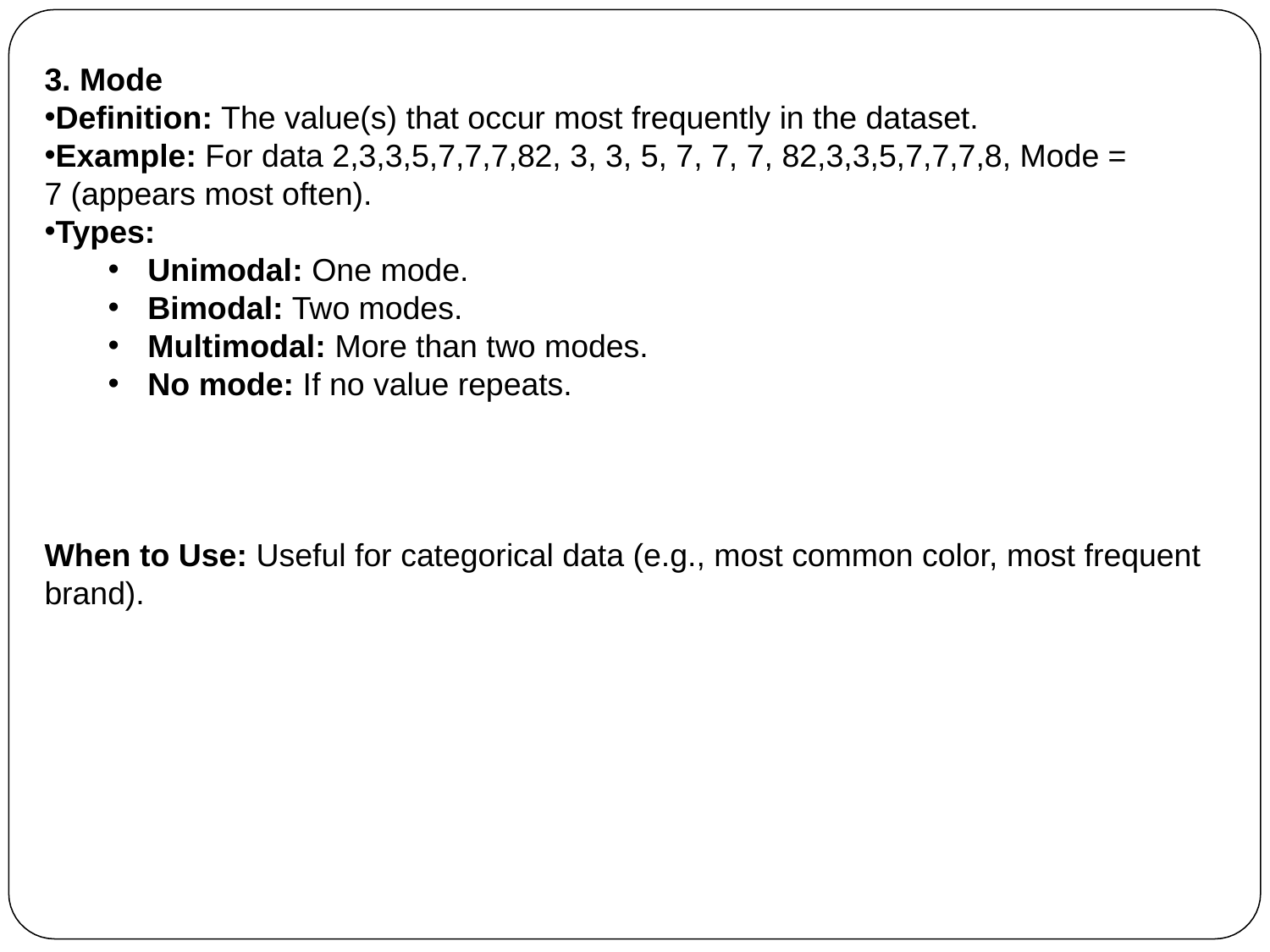

3. Mode
Definition: The value(s) that occur most frequently in the dataset.
Example: For data 2,3,3,5,7,7,7,82, 3, 3, 5, 7, 7, 7, 82,3,3,5,7,7,7,8, Mode = 7 (appears most often).
Types:
Unimodal: One mode.
Bimodal: Two modes.
Multimodal: More than two modes.
No mode: If no value repeats.
When to Use: Useful for categorical data (e.g., most common color, most frequent brand).